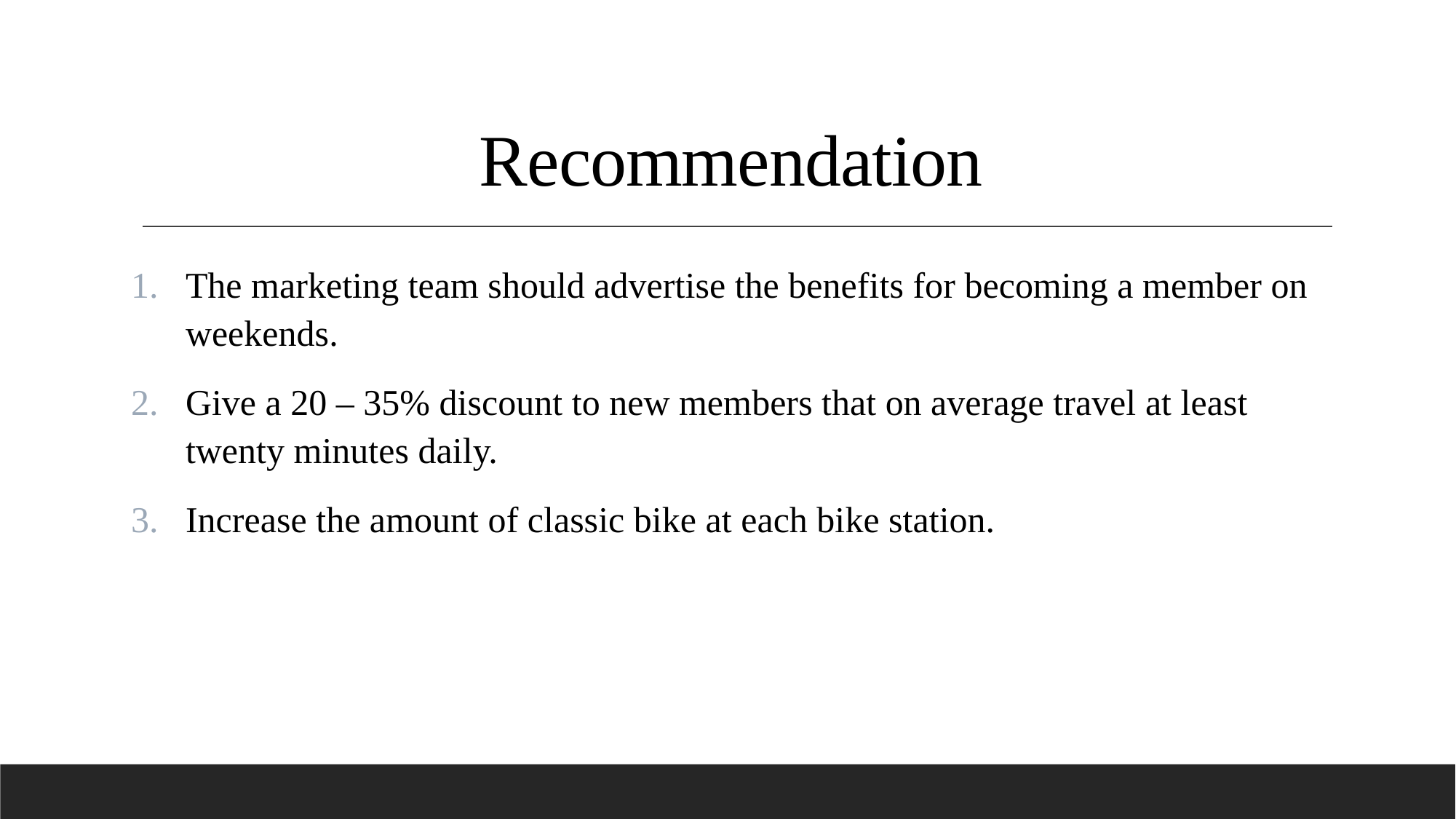

# Recommendation
The marketing team should advertise the benefits for becoming a member on weekends.
Give a 20 – 35% discount to new members that on average travel at least twenty minutes daily.
Increase the amount of classic bike at each bike station.